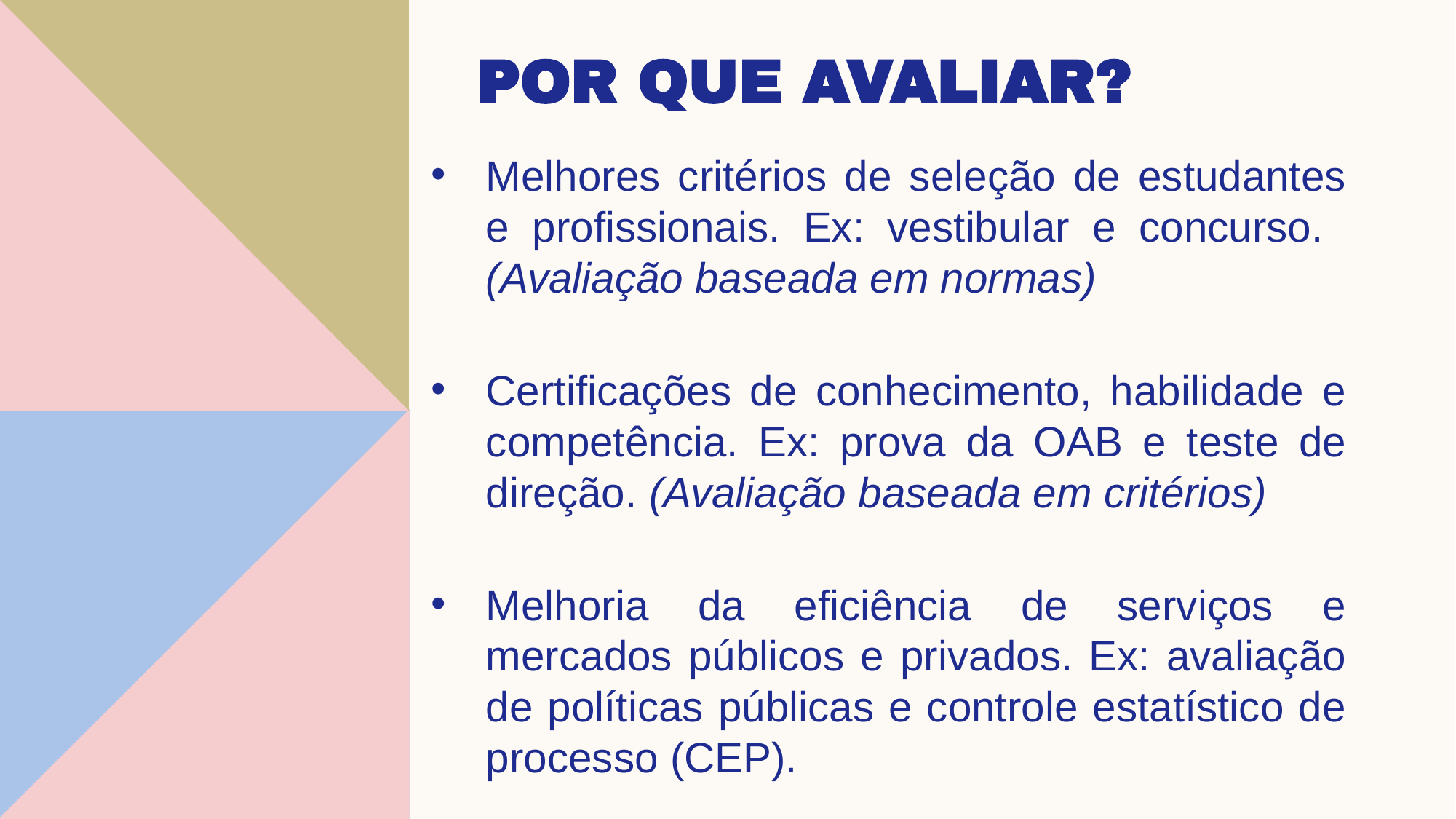

# Por que avaliar?
Melhores critérios de seleção de estudantes e profissionais. Ex: vestibular e concurso.  (Avaliação baseada em normas)

Certificações de conhecimento, habilidade e competência. Ex: prova da OAB e teste de direção. (Avaliação baseada em critérios)

Melhoria da eficiência de serviços e mercados públicos e privados. Ex: avaliação de políticas públicas e controle estatístico de processo (CEP).